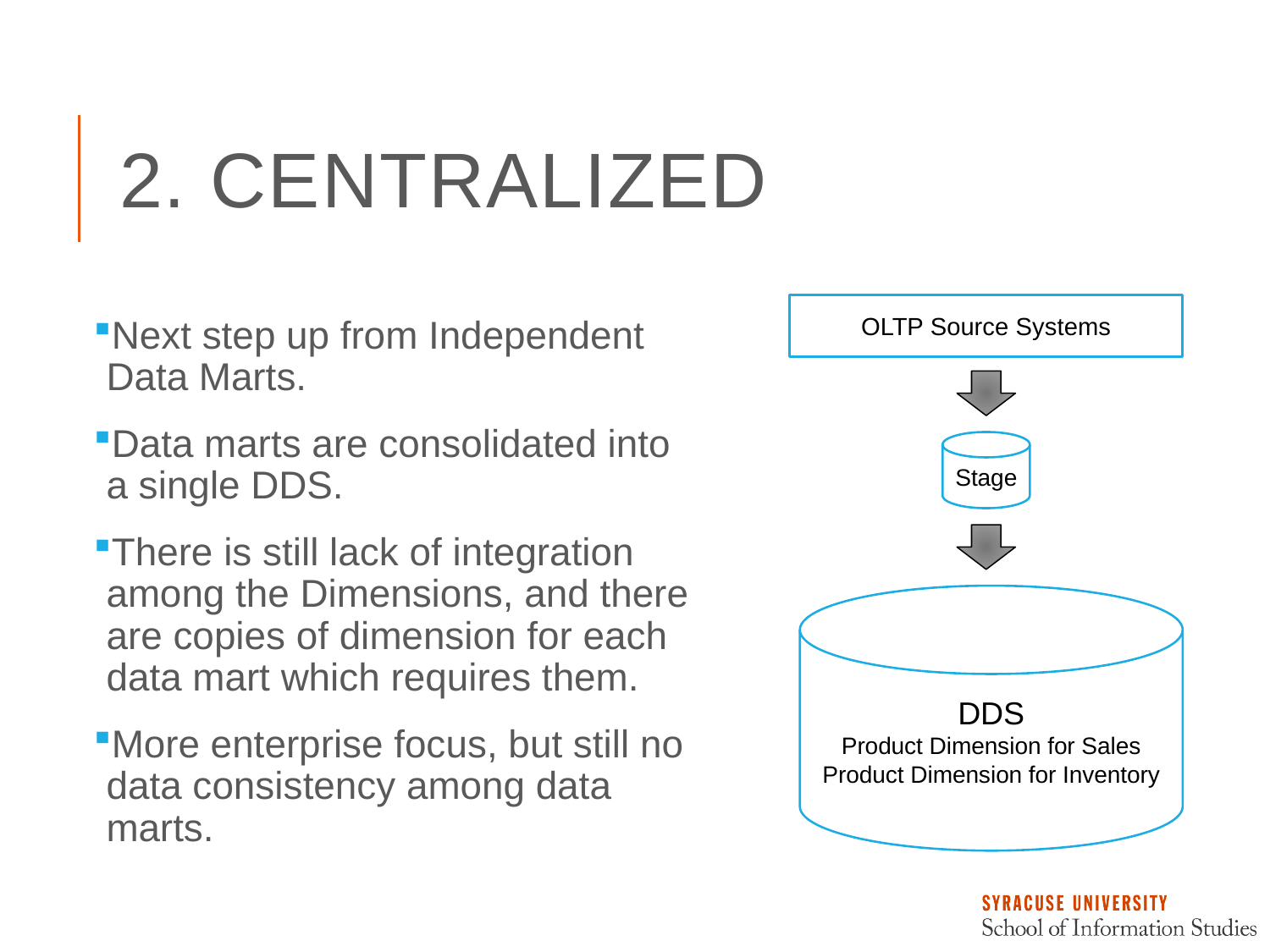

# 2. Centralized
OLTP Source Systems
Next step up from Independent Data Marts.
Data marts are consolidated into a single DDS.
There is still lack of integration among the Dimensions, and there are copies of dimension for each data mart which requires them.
More enterprise focus, but still no data consistency among data marts.

Stage

DDS
Product Dimension for Sales
Product Dimension for Inventory